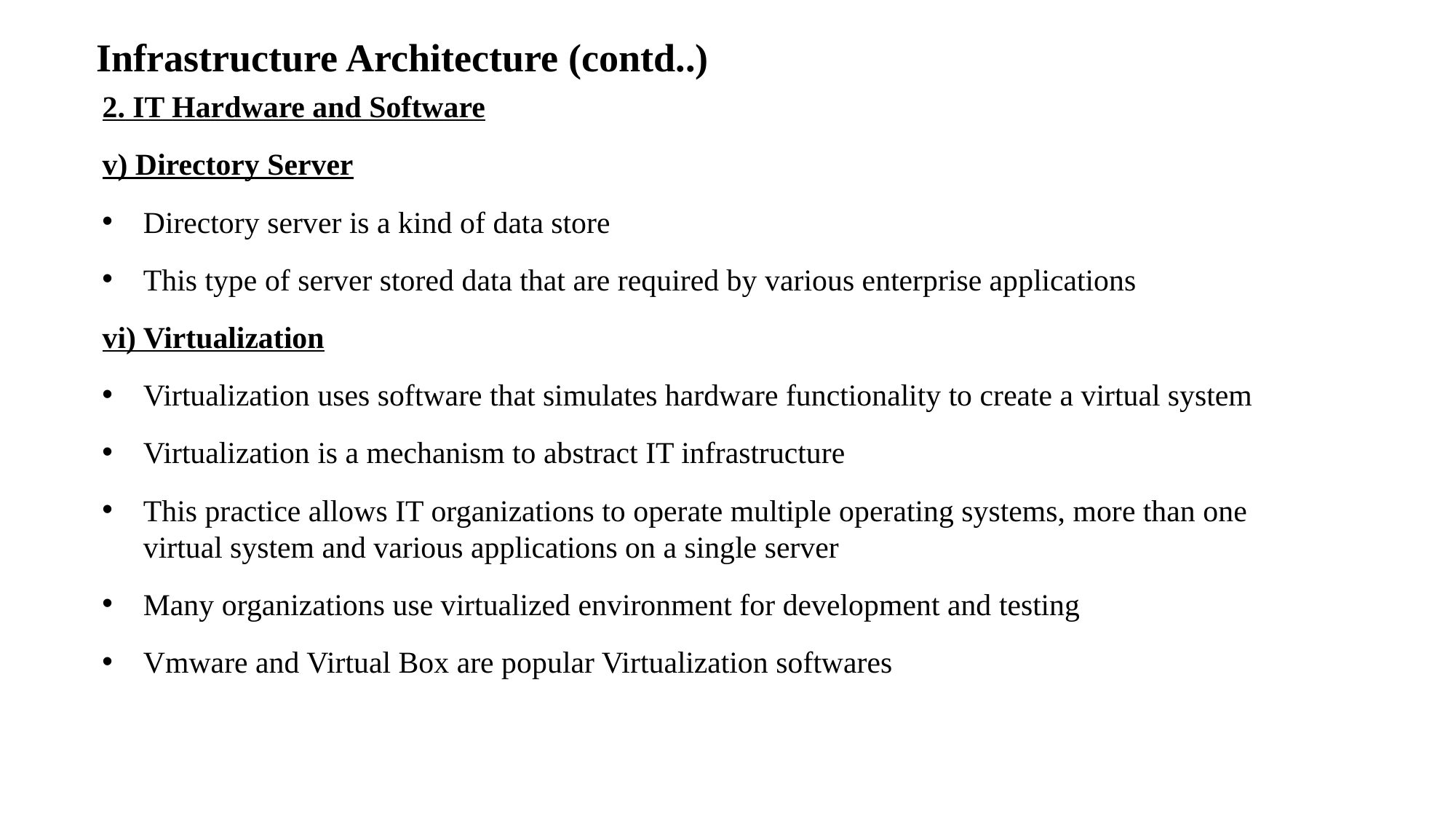

# Infrastructure Architecture (contd..)
2. IT Hardware and Software
v) Directory Server
Directory server is a kind of data store
This type of server stored data that are required by various enterprise applications
vi) Virtualization
Virtualization uses software that simulates hardware functionality to create a virtual system
Virtualization is a mechanism to abstract IT infrastructure
This practice allows IT organizations to operate multiple operating systems, more than one virtual system and various applications on a single server
Many organizations use virtualized environment for development and testing
Vmware and Virtual Box are popular Virtualization softwares